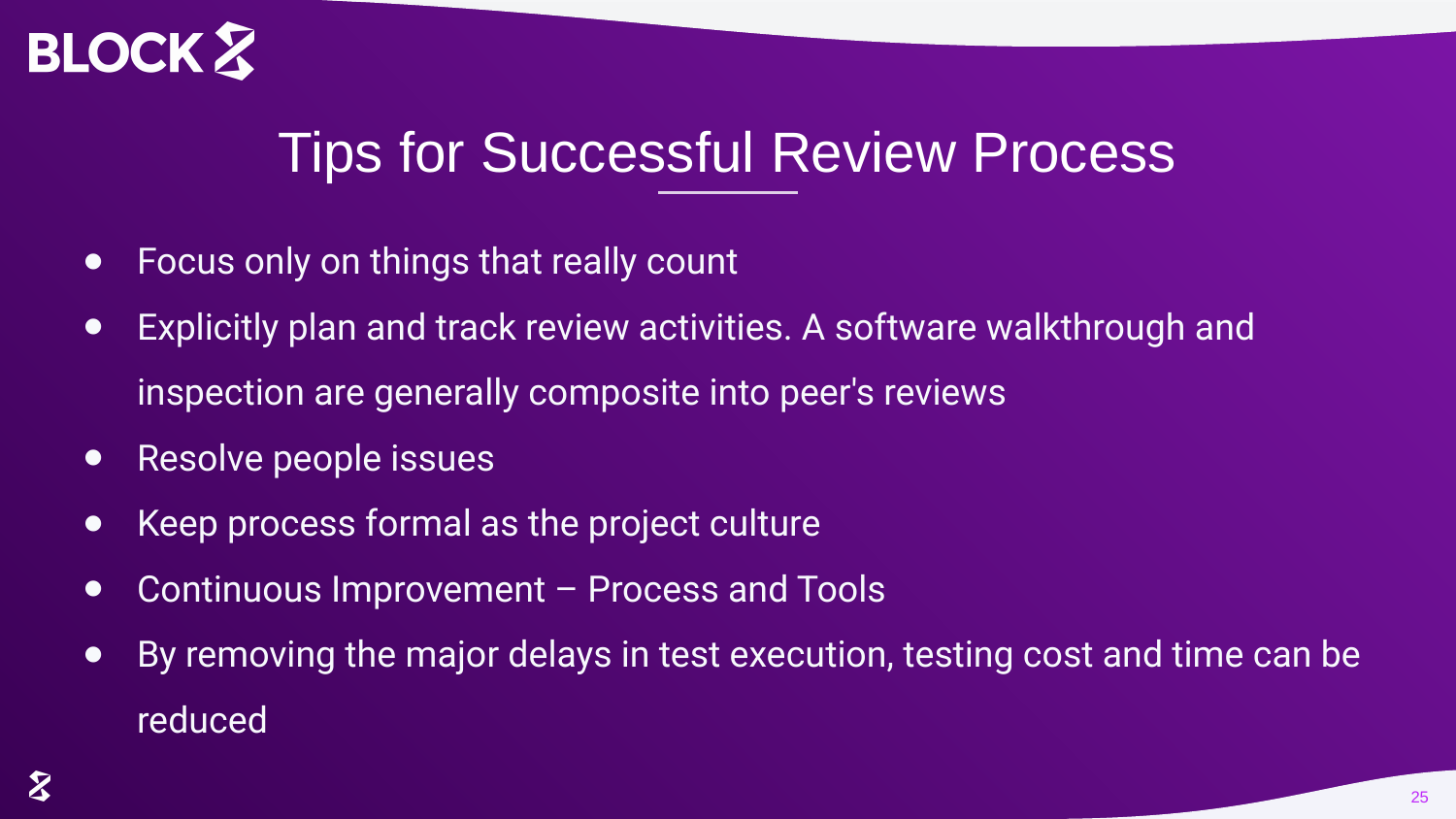

# Tips for Successful Review Process
Focus only on things that really count
Explicitly plan and track review activities. A software walkthrough and inspection are generally composite into peer's reviews
Resolve people issues
Keep process formal as the project culture
Continuous Improvement – Process and Tools
By removing the major delays in test execution, testing cost and time can be reduced
25